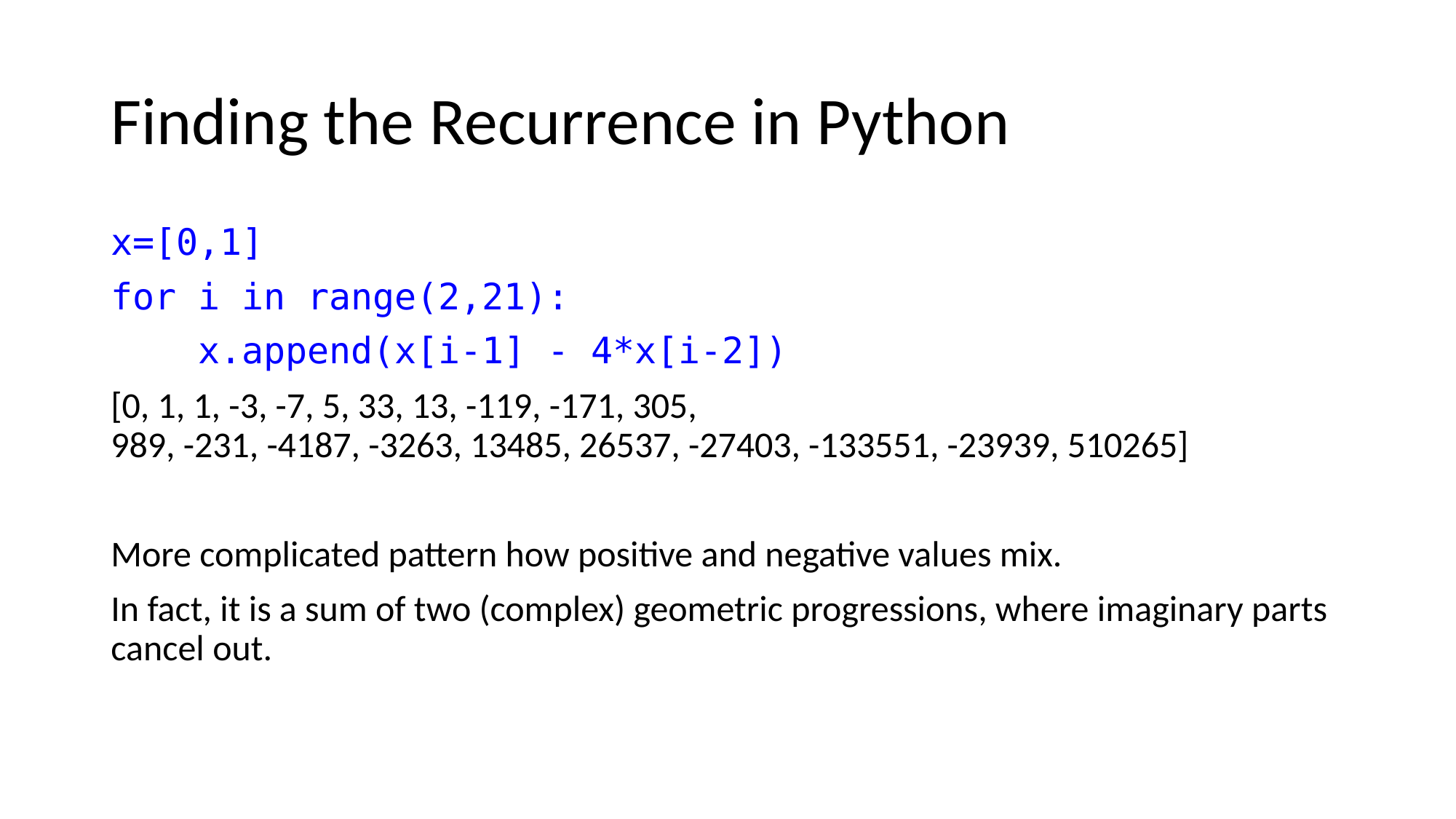

# Finding the Recurrence in Python
x=[0,1]
for i in range(2,21):
    x.append(x[i-1] - 4*x[i-2])
[0, 1, 1, -3, -7, 5, 33, 13, -119, -171, 305,
989, -231, -4187, -3263, 13485, 26537, -27403, -133551, -23939, 510265]

More complicated pattern how positive and negative values mix.
In fact, it is a sum of two (complex) geometric progressions, where imaginary parts cancel out.